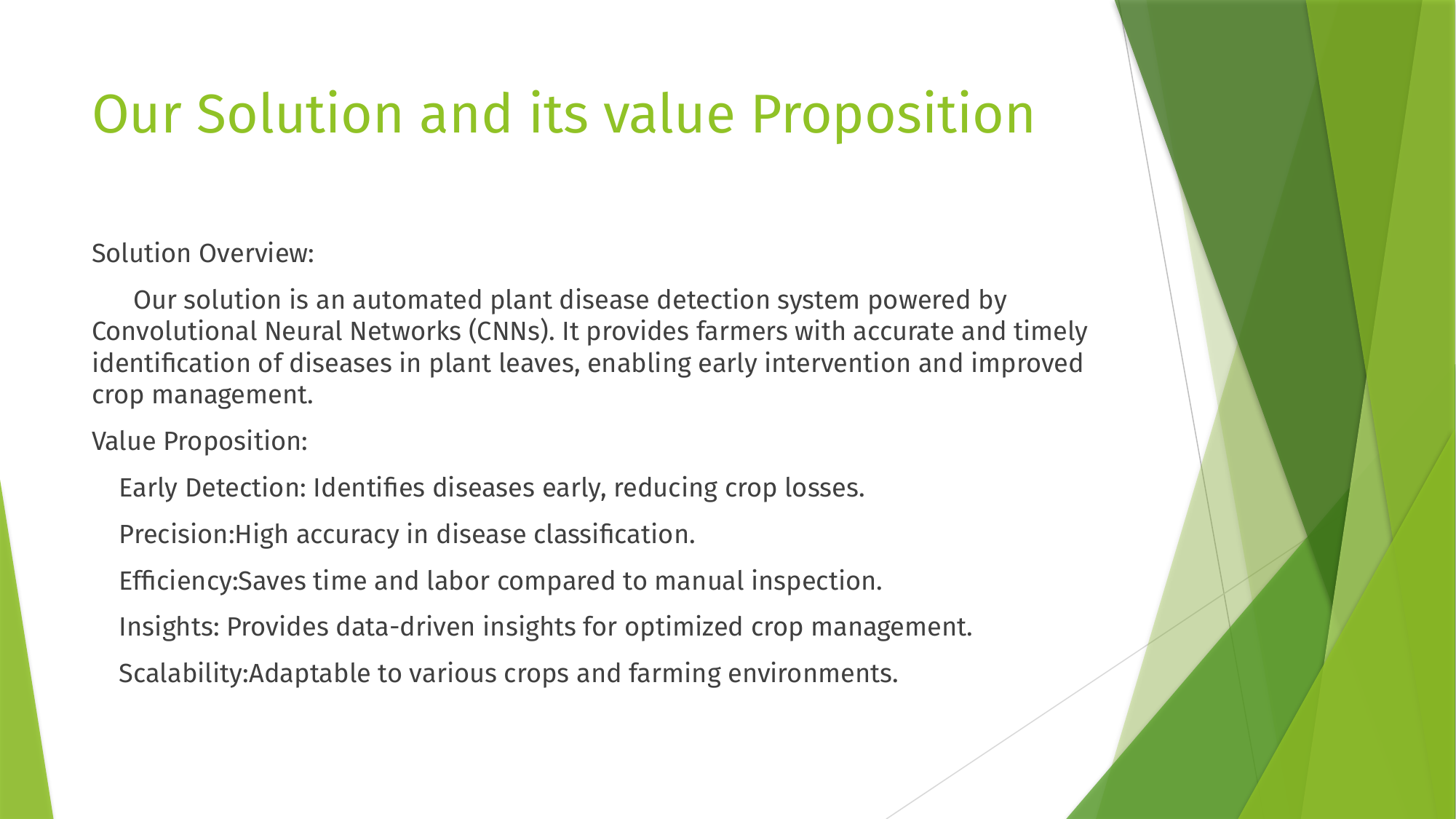

# Our Solution and its value Proposition
Solution Overview:
      Our solution is an automated plant disease detection system powered by Convolutional Neural Networks (CNNs). It provides farmers with accurate and timely identification of diseases in plant leaves, enabling early intervention and improved crop management.
Value Proposition:
    Early Detection: Identifies diseases early, reducing crop losses.
    Precision:High accuracy in disease classification.
    Efficiency:Saves time and labor compared to manual inspection.
    Insights: Provides data-driven insights for optimized crop management.
    Scalability:Adaptable to various crops and farming environments.